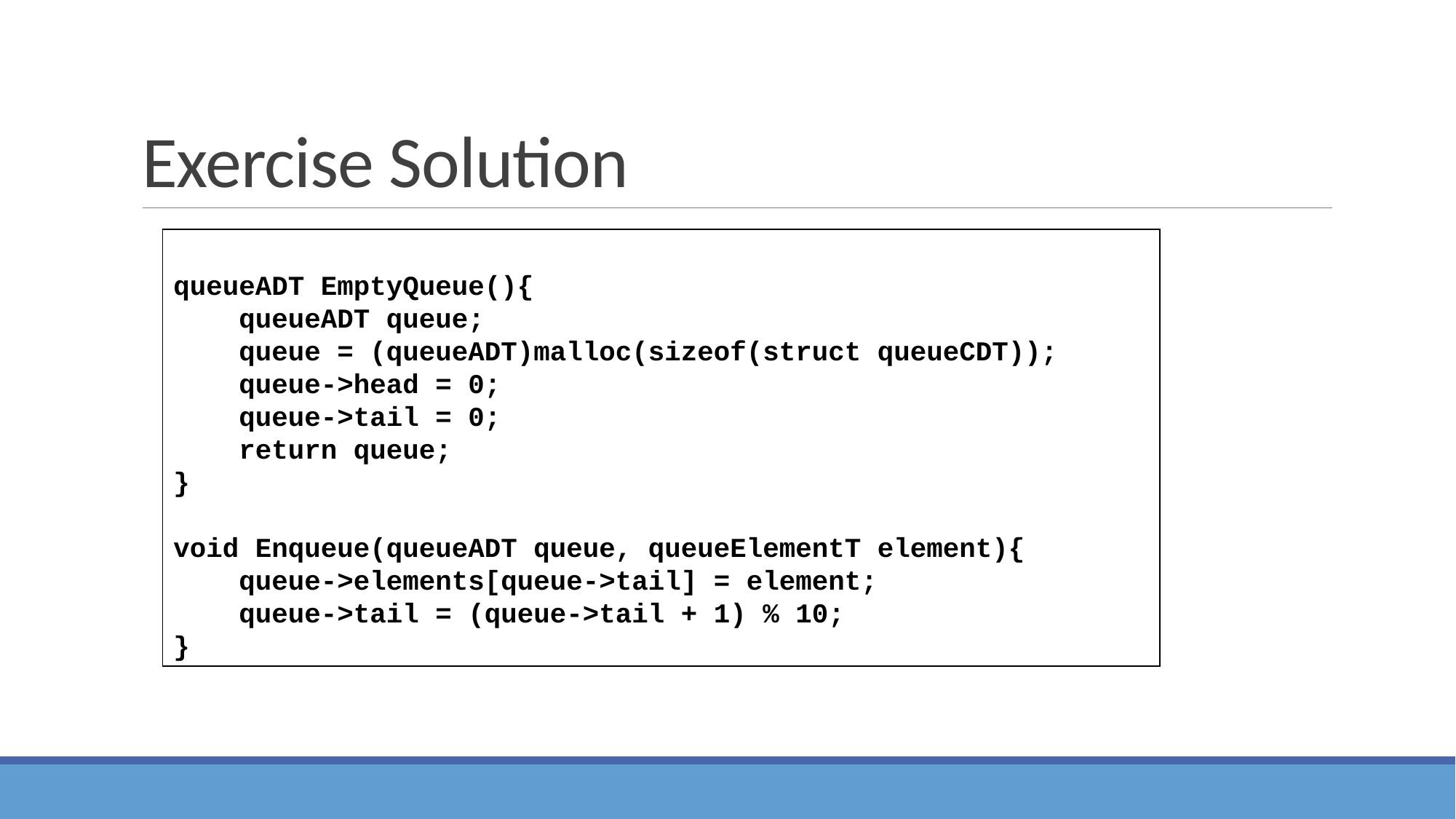

# Exercise Solution

queueADT EmptyQueue(){
    queueADT queue;
    queue = (queueADT)malloc(sizeof(struct queueCDT));
    queue->head = 0;
    queue->tail = 0;
    return queue;
}

void Enqueue(queueADT queue, queueElementT element){
    queue->elements[queue->tail] = element;
    queue->tail = (queue->tail + 1) % 10;
}